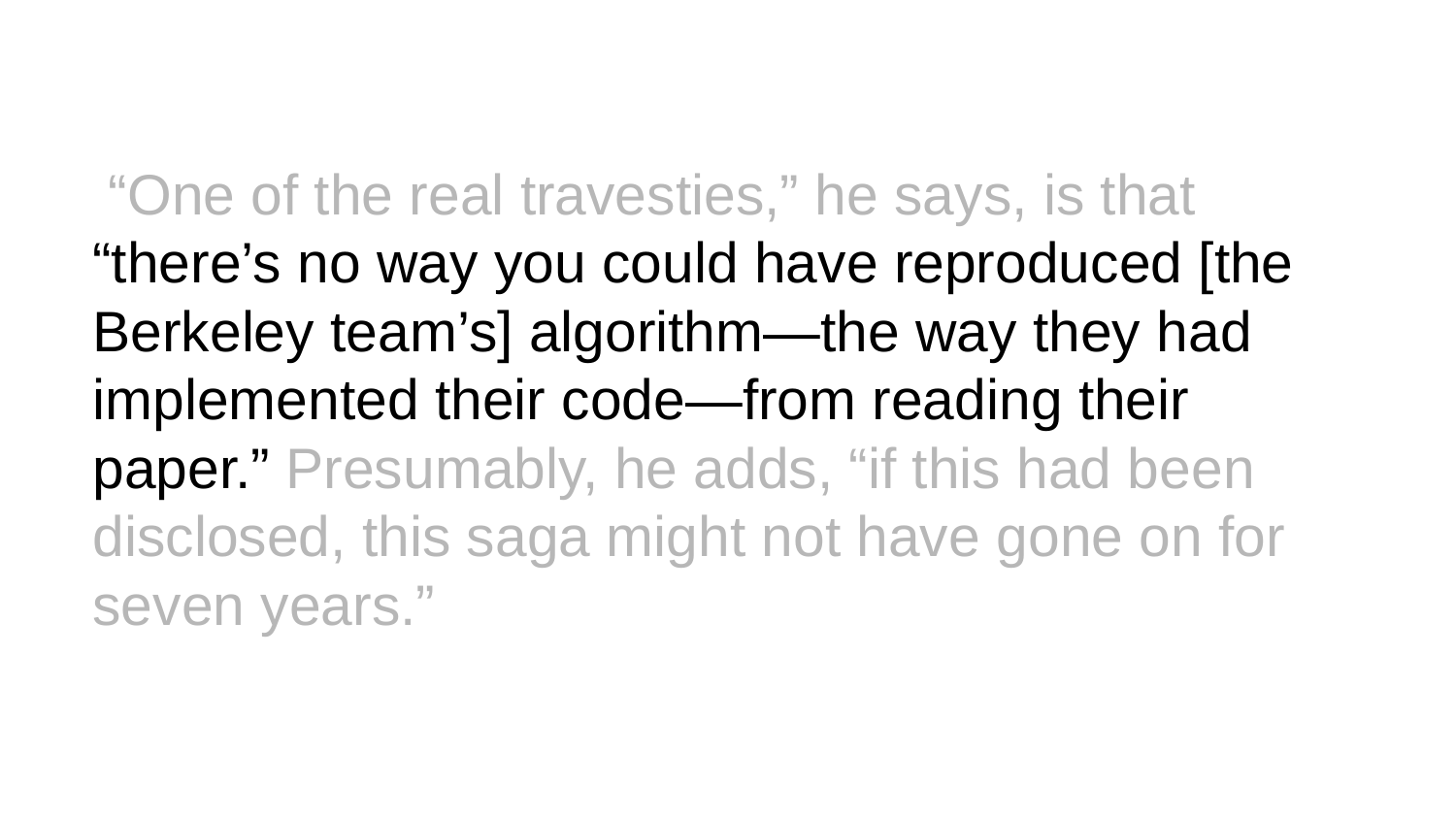

# “One of the real travesties,” he says, is that “there’s no way you could have reproduced [the Berkeley team’s] algorithm—the way they had implemented their code—from reading their paper.” Presumably, he adds, “if this had been disclosed, this saga might not have gone on for seven years.”